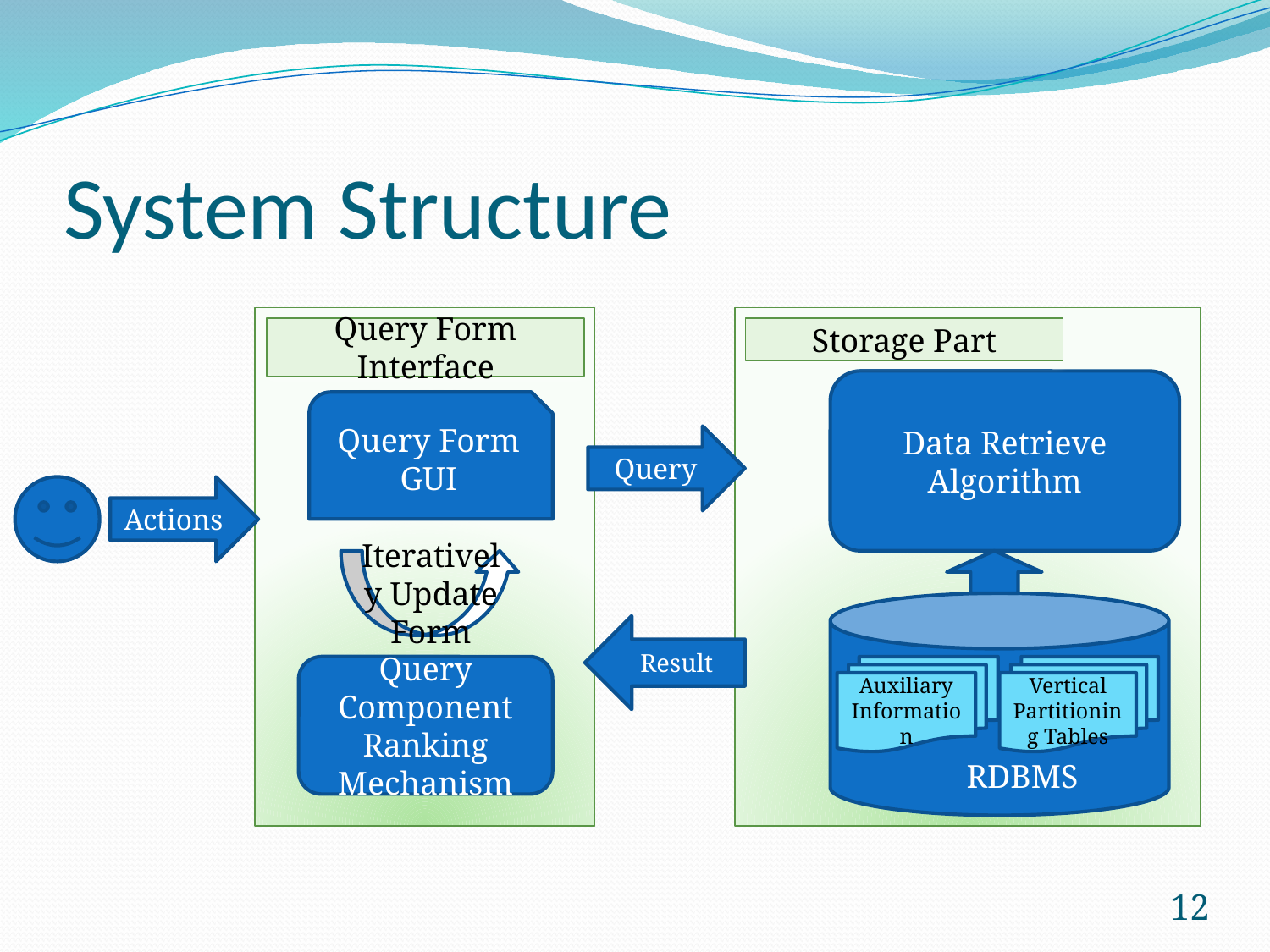

# System Structure

Query Form Interface
Storage Part
Data Retrieve Algorithm
Query Form GUI
Query

Actions
Iteratively Update Form

               RDBMS
Result
Query Component Ranking Mechanism
Auxiliary Information
Vertical Partitioning Tables
12